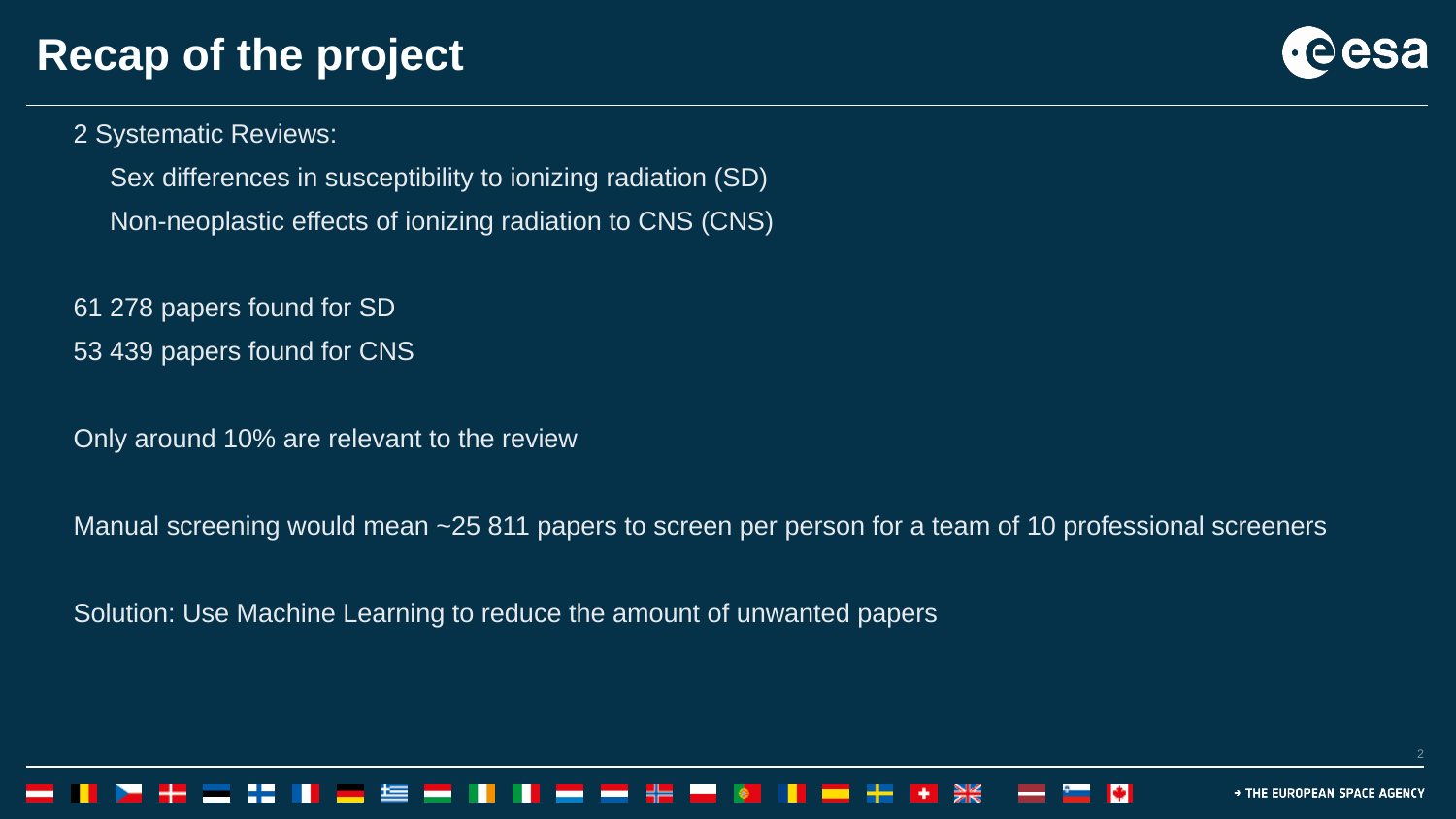

# Recap of the project
2 Systematic Reviews:
	Sex differences in susceptibility to ionizing radiation (SD)
	Non-neoplastic effects of ionizing radiation to CNS (CNS)

61 278 papers found for SD
53 439 papers found for CNS

Only around 10% are relevant to the review

Manual screening would mean ~25 811 papers to screen per person for a team of 10 professional screeners

Solution: Use Machine Learning to reduce the amount of unwanted papers